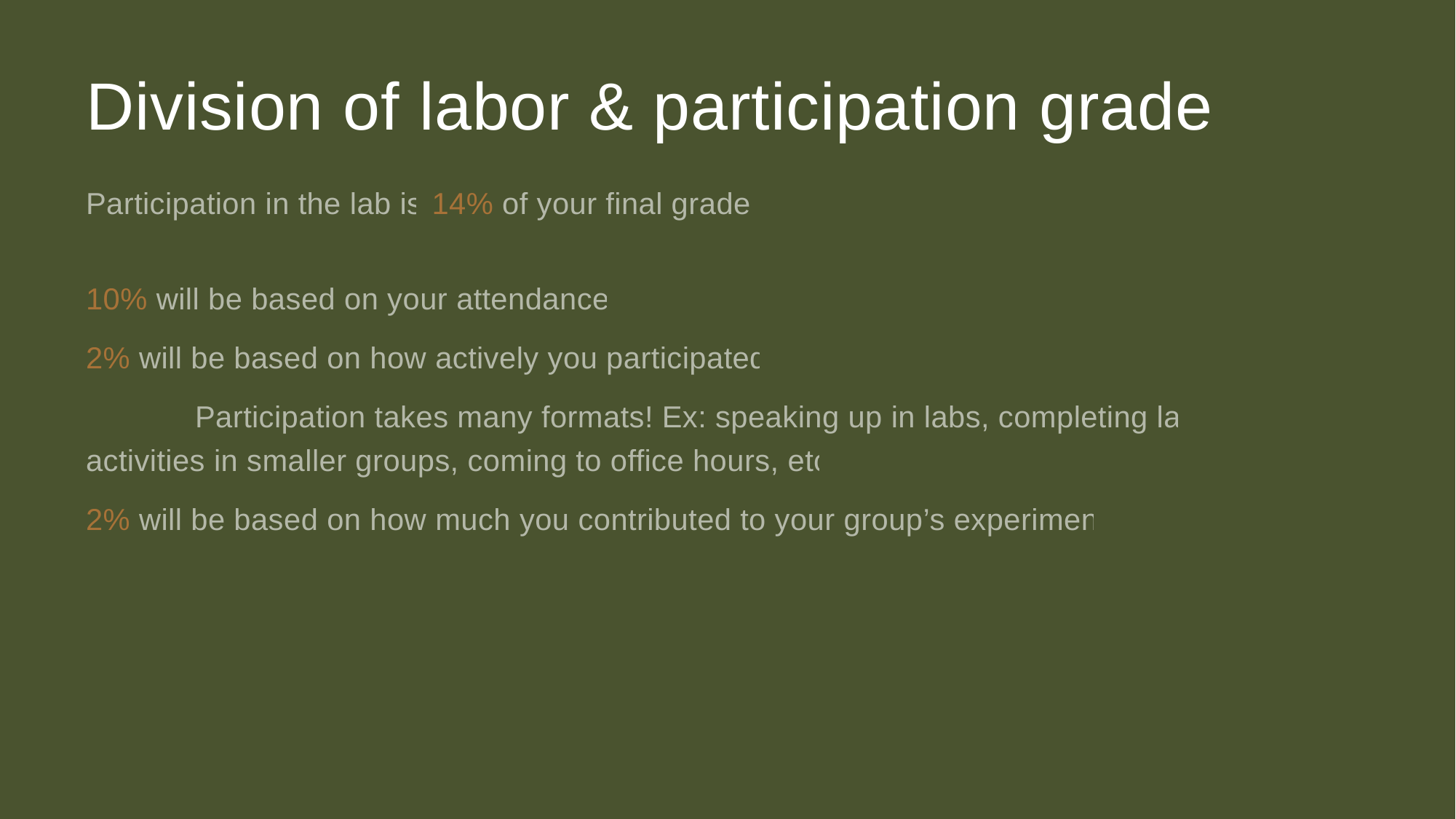

# Division of labor & participation grade
Participation in the lab is 14% of your final grade.

10% will be based on your attendance.
2% will be based on how actively you participated.
	Participation takes many formats! Ex: speaking up in labs, completing lab 	activities in smaller groups, coming to office hours, etc.
2% will be based on how much you contributed to your group’s experiment.